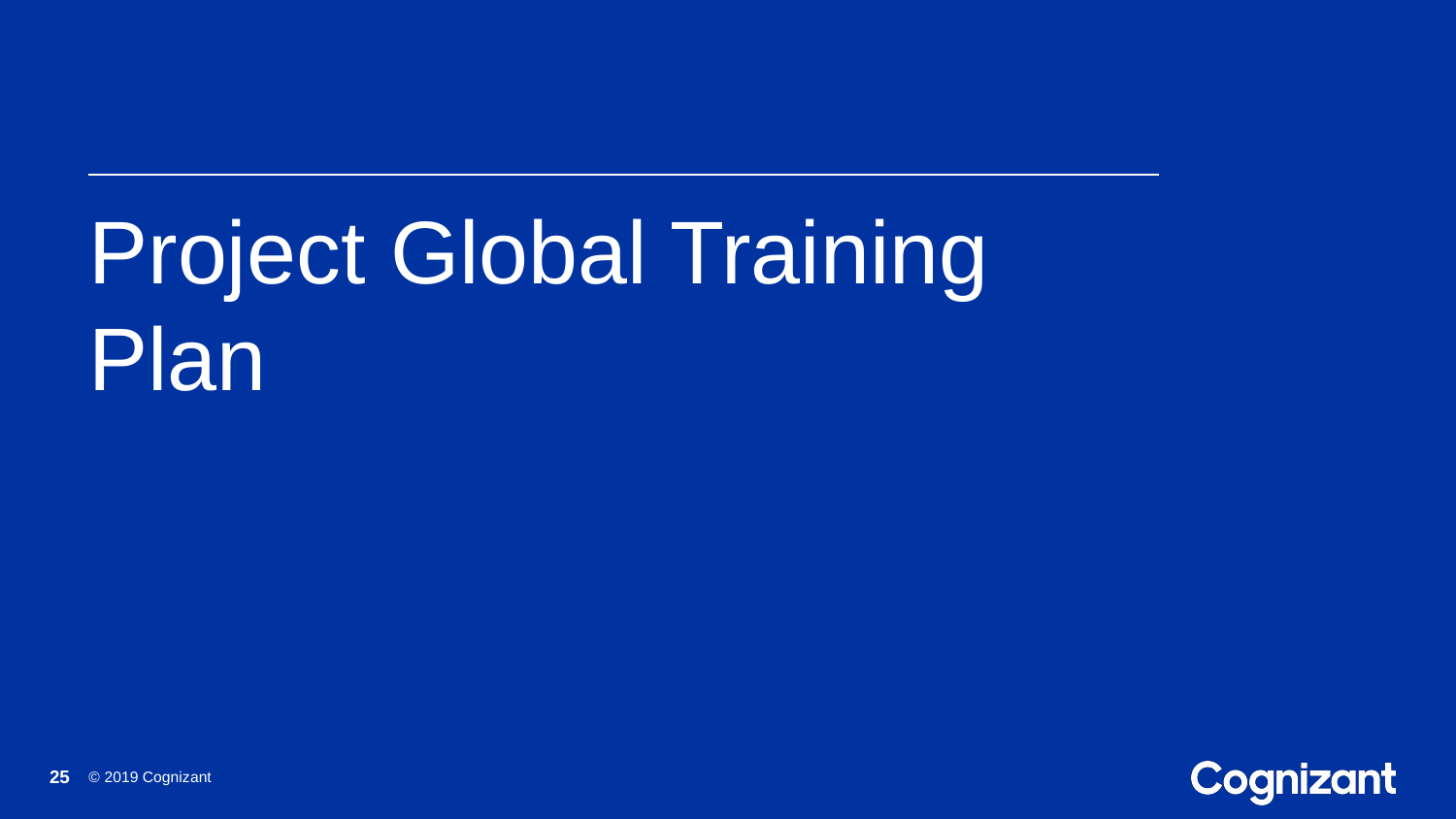

Project Global Training Plan
25
© 2019 Cognizant